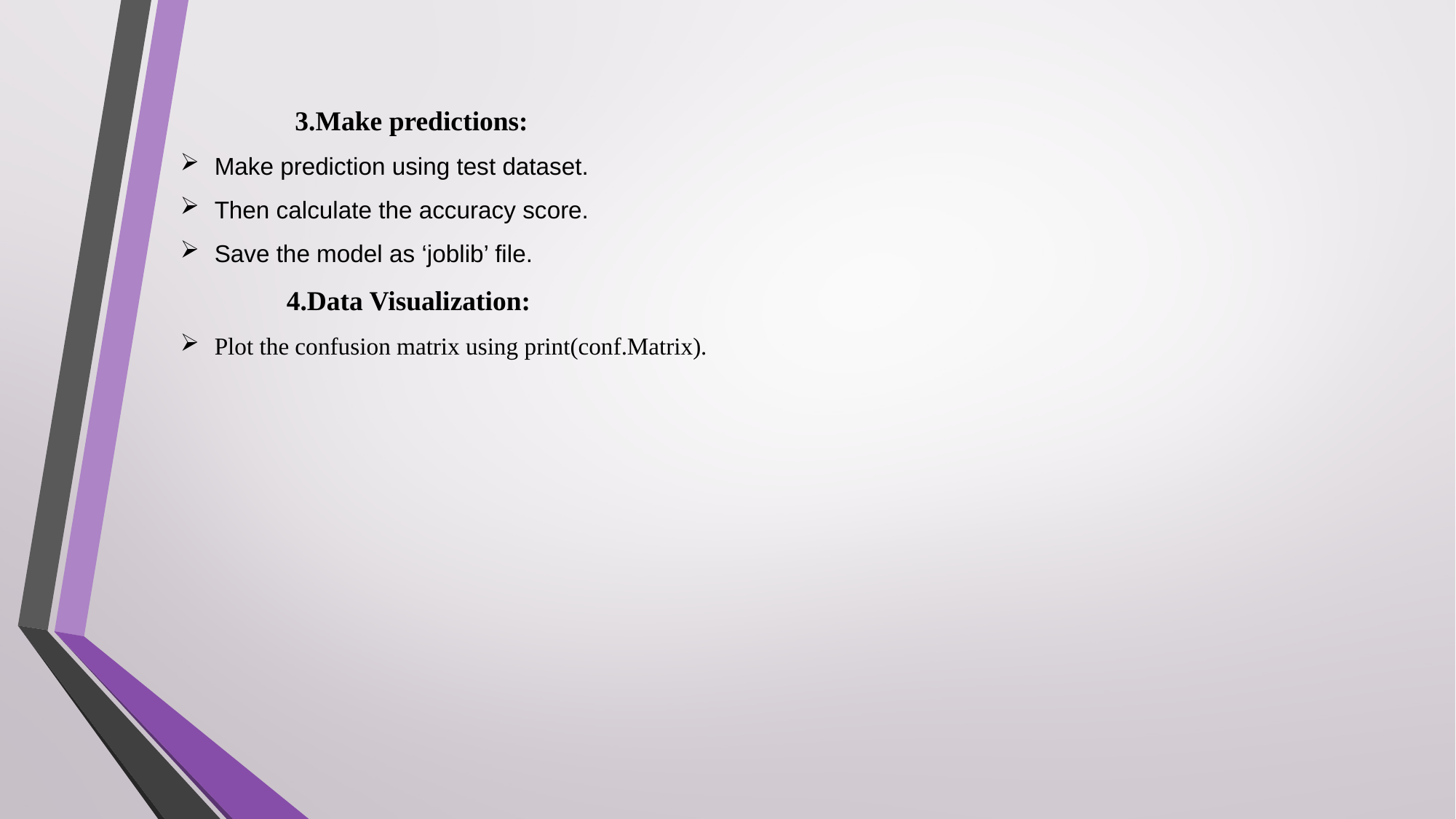

3.Make predictions:
Make prediction using test dataset.
Then calculate the accuracy score.
Save the model as ‘joblib’ file.
              4.Data Visualization:
Plot the confusion matrix using print(conf.Matrix).